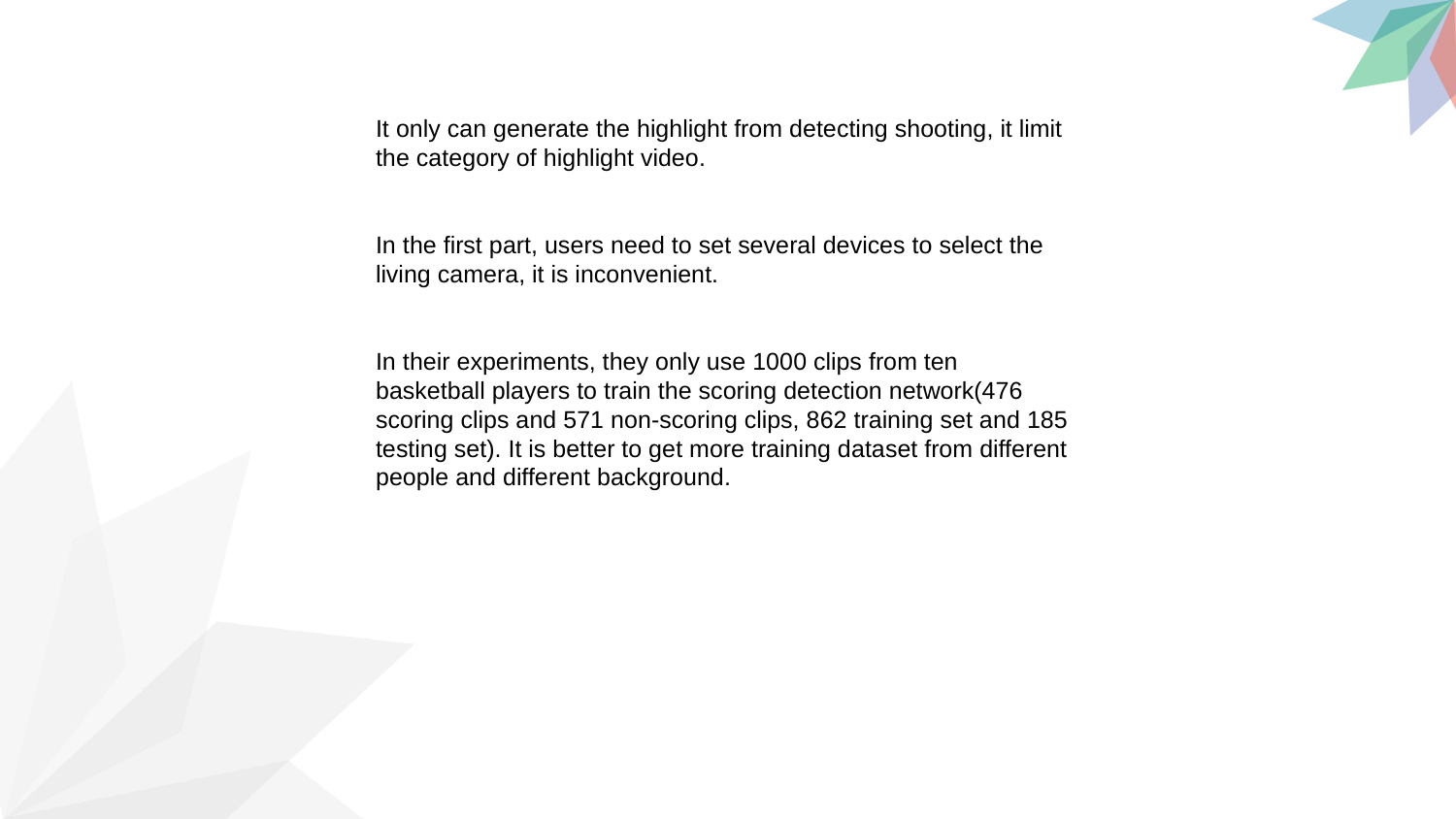

It only can generate the highlight from detecting shooting, it limit the category of highlight video.

In the first part, users need to set several devices to select the living camera, it is inconvenient.

In their experiments, they only use 1000 clips from ten basketball players to train the scoring detection network(476 scoring clips and 571 non-scoring clips, 862 training set and 185 testing set). It is better to get more training dataset from different people and different background.